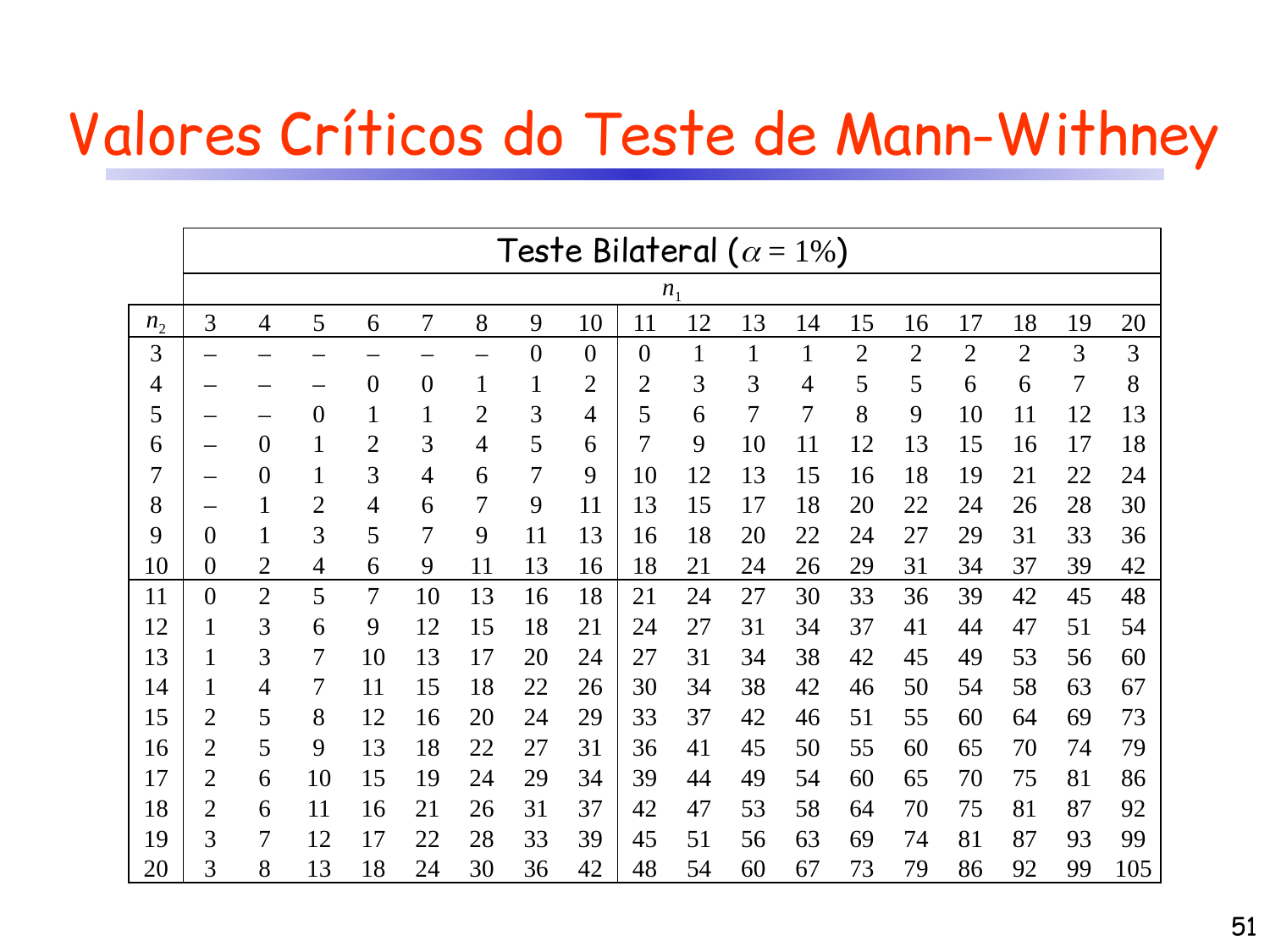

# Valores Críticos do Teste de Mann-Withney
|  | Teste Bilateral (α = 1%) |  |  |  |  |  |  |  |  |  |  |  |  |  |  |  |  |  |
| --- | --- | --- | --- | --- | --- | --- | --- | --- | --- | --- | --- | --- | --- | --- | --- | --- | --- | --- |
|  | n1 |  |  |  |  |  |  |  |  |  |  |  |  |  |  |  |  |  |
| n2 | 3 | 4 | 5 | 6 | 7 | 8 | 9 | 10 | 11 | 12 | 13 | 14 | 15 | 16 | 17 | 18 | 19 | 20 |
| 3 | – | – | – | – | – | – | 0 | 0 | 0 | 1 | 1 | 1 | 2 | 2 | 2 | 2 | 3 | 3 |
| 4 | – | – | – | 0 | 0 | 1 | 1 | 2 | 2 | 3 | 3 | 4 | 5 | 5 | 6 | 6 | 7 | 8 |
| 5 | – | – | 0 | 1 | 1 | 2 | 3 | 4 | 5 | 6 | 7 | 7 | 8 | 9 | 10 | 11 | 12 | 13 |
| 6 | – | 0 | 1 | 2 | 3 | 4 | 5 | 6 | 7 | 9 | 10 | 11 | 12 | 13 | 15 | 16 | 17 | 18 |
| 7 | – | 0 | 1 | 3 | 4 | 6 | 7 | 9 | 10 | 12 | 13 | 15 | 16 | 18 | 19 | 21 | 22 | 24 |
| 8 | – | 1 | 2 | 4 | 6 | 7 | 9 | 11 | 13 | 15 | 17 | 18 | 20 | 22 | 24 | 26 | 28 | 30 |
| 9 | 0 | 1 | 3 | 5 | 7 | 9 | 11 | 13 | 16 | 18 | 20 | 22 | 24 | 27 | 29 | 31 | 33 | 36 |
| 10 | 0 | 2 | 4 | 6 | 9 | 11 | 13 | 16 | 18 | 21 | 24 | 26 | 29 | 31 | 34 | 37 | 39 | 42 |
| 11 | 0 | 2 | 5 | 7 | 10 | 13 | 16 | 18 | 21 | 24 | 27 | 30 | 33 | 36 | 39 | 42 | 45 | 48 |
| 12 | 1 | 3 | 6 | 9 | 12 | 15 | 18 | 21 | 24 | 27 | 31 | 34 | 37 | 41 | 44 | 47 | 51 | 54 |
| 13 | 1 | 3 | 7 | 10 | 13 | 17 | 20 | 24 | 27 | 31 | 34 | 38 | 42 | 45 | 49 | 53 | 56 | 60 |
| 14 | 1 | 4 | 7 | 11 | 15 | 18 | 22 | 26 | 30 | 34 | 38 | 42 | 46 | 50 | 54 | 58 | 63 | 67 |
| 15 | 2 | 5 | 8 | 12 | 16 | 20 | 24 | 29 | 33 | 37 | 42 | 46 | 51 | 55 | 60 | 64 | 69 | 73 |
| 16 | 2 | 5 | 9 | 13 | 18 | 22 | 27 | 31 | 36 | 41 | 45 | 50 | 55 | 60 | 65 | 70 | 74 | 79 |
| 17 | 2 | 6 | 10 | 15 | 19 | 24 | 29 | 34 | 39 | 44 | 49 | 54 | 60 | 65 | 70 | 75 | 81 | 86 |
| 18 | 2 | 6 | 11 | 16 | 21 | 26 | 31 | 37 | 42 | 47 | 53 | 58 | 64 | 70 | 75 | 81 | 87 | 92 |
| 19 | 3 | 7 | 12 | 17 | 22 | 28 | 33 | 39 | 45 | 51 | 56 | 63 | 69 | 74 | 81 | 87 | 93 | 99 |
| 20 | 3 | 8 | 13 | 18 | 24 | 30 | 36 | 42 | 48 | 54 | 60 | 67 | 73 | 79 | 86 | 92 | 99 | 105 |
51